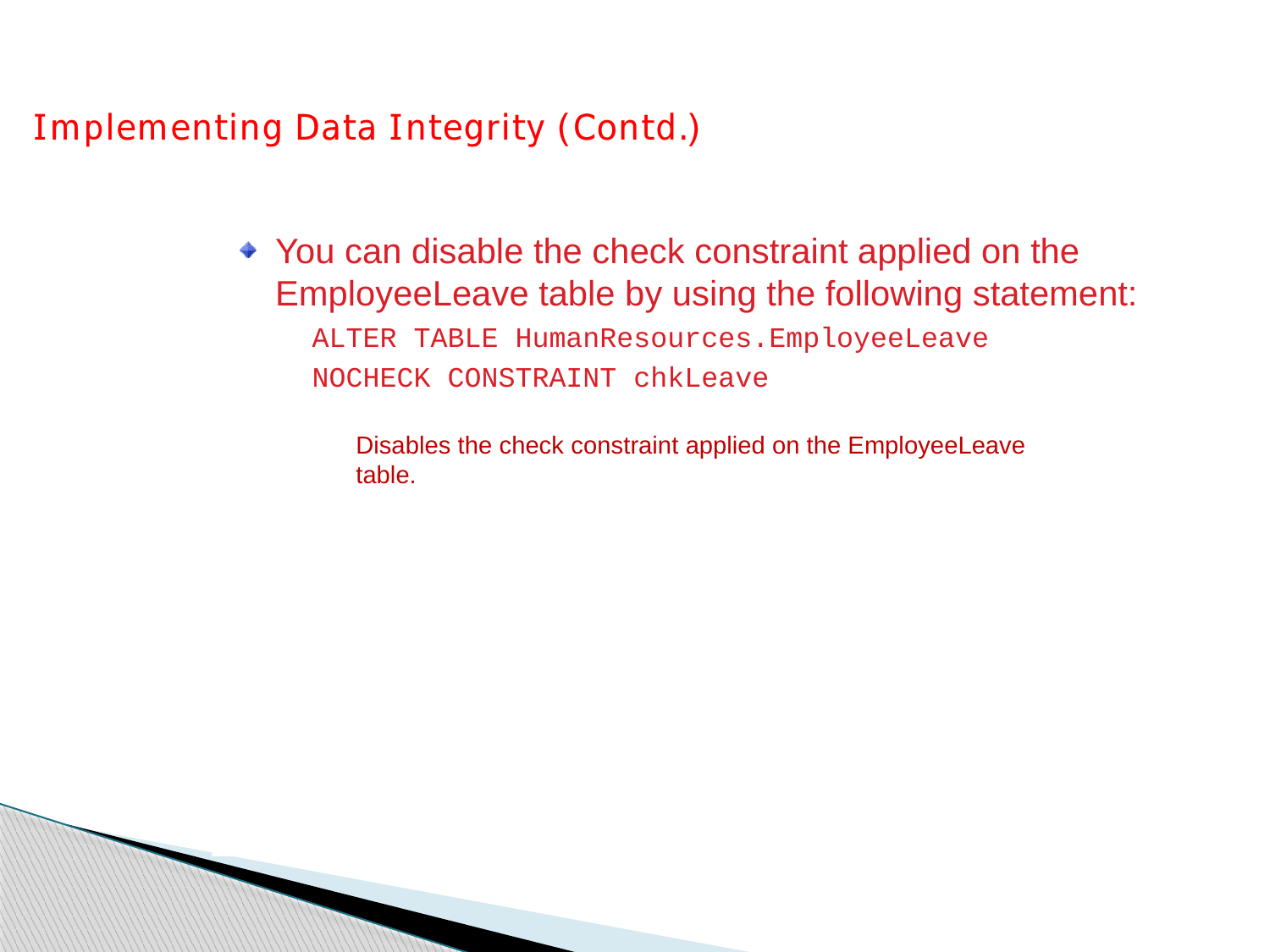

Implementing Data Integrity (Contd.)
You can disable the check constraint applied on the EmployeeLeave table by using the following statement:
ALTER TABLE HumanResources.EmployeeLeave
NOCHECK CONSTRAINT chkLeave

Disables the check constraint applied on the EmployeeLeave table.